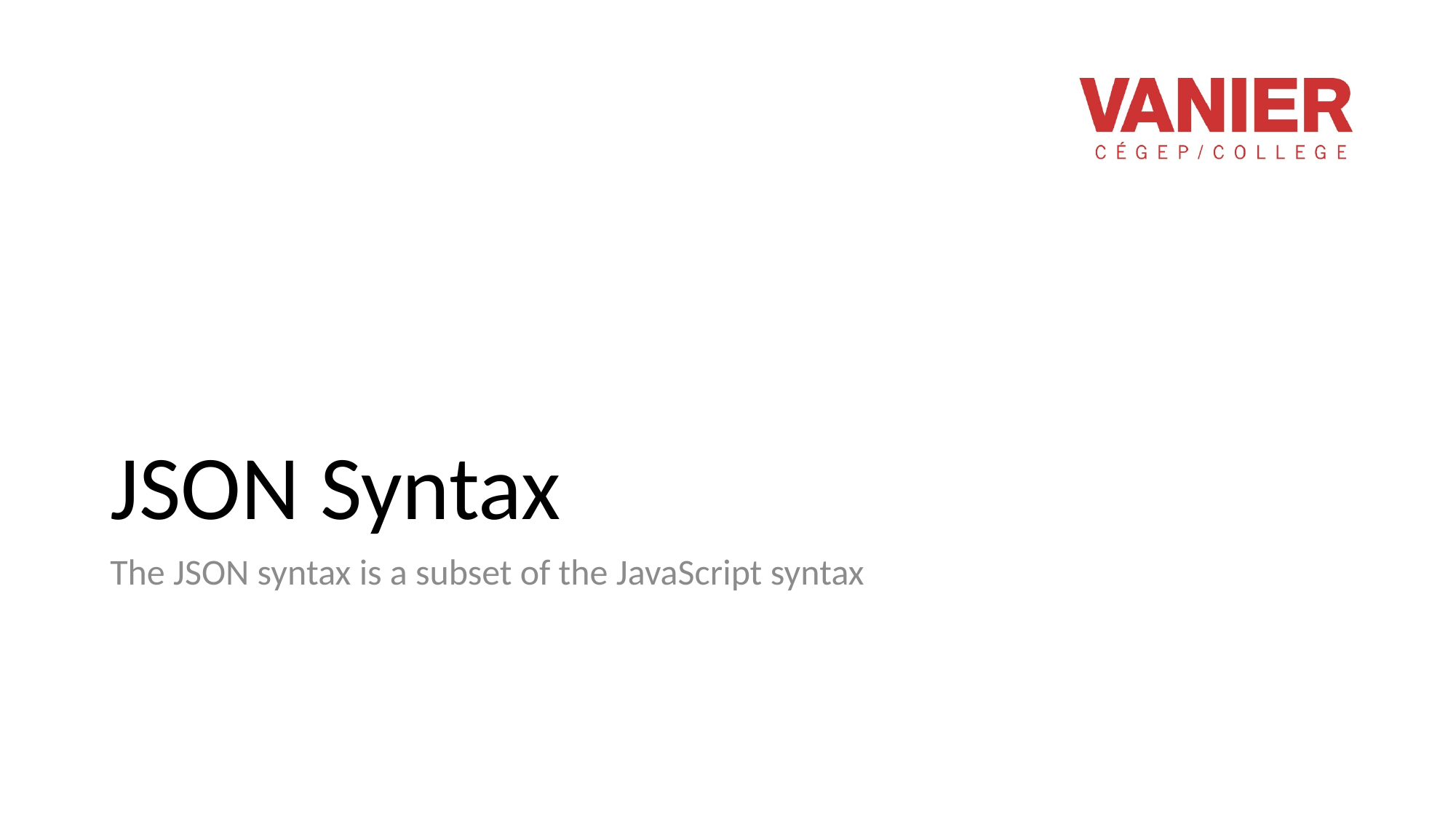

# JSON Syntax
The JSON syntax is a subset of the JavaScript syntax